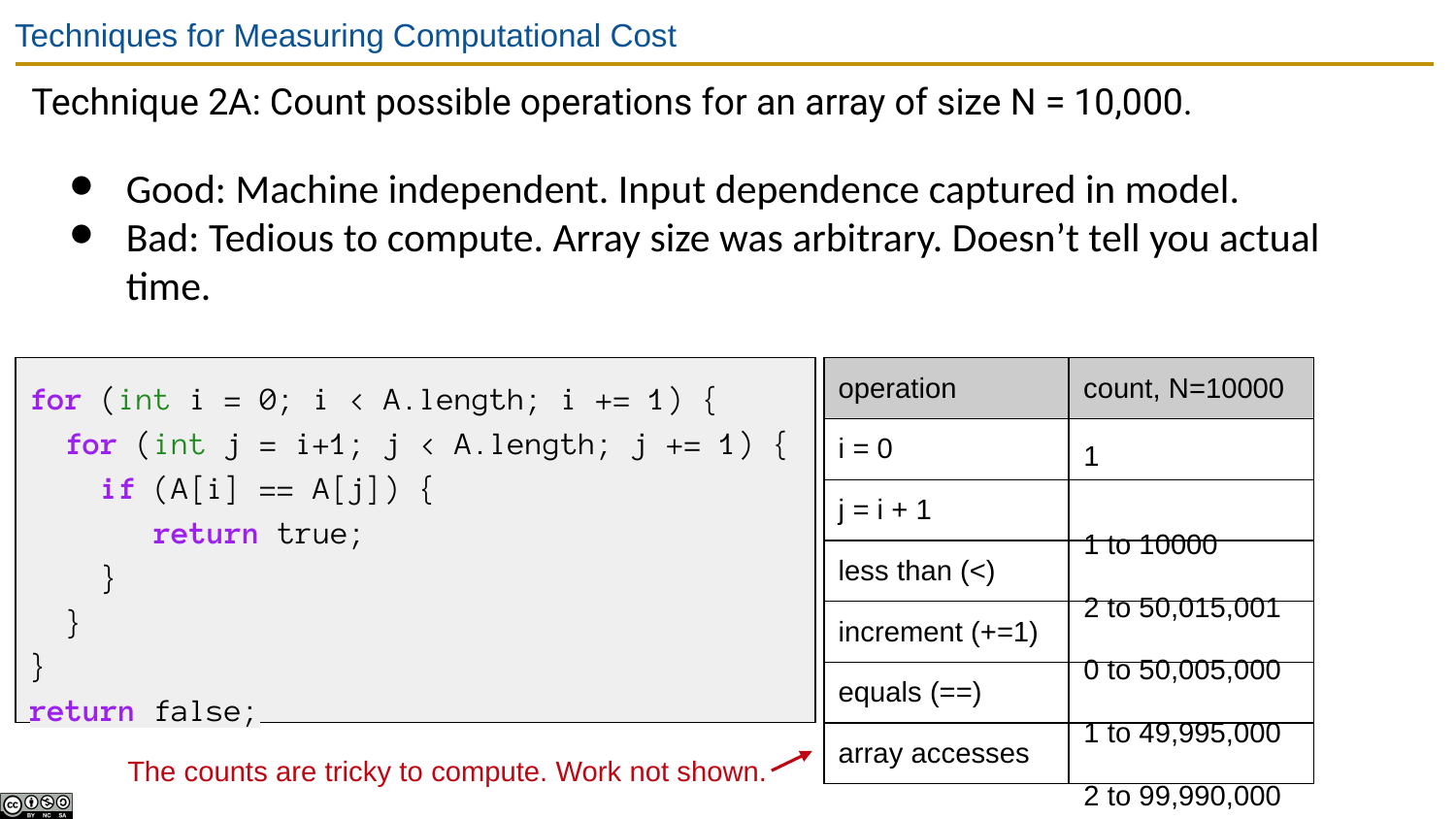

# Techniques for Measuring Computational Cost
Technique 2A: Count possible operations for an array of size N = 10,000.

Good: Machine independent. Input dependence captured in model.
Bad: Tedious to compute. Array size was arbitrary. Doesn’t tell you actual time.
for (int i = 0; i < A.length; i += 1) {
  for (int j = i+1; j < A.length; j += 1) {
    if (A[i] == A[j]) {
       return true;
    }
  }
}
return false;

| operation | count, N=10000 |
| --- | --- |
| i = 0 |  |
| j = i + 1 |  |
| less than (<) |  |
| increment (+=1) |  |
| equals (==) |  |
| array accesses |  |
1
1 to 10000
2 to 50,015,001
0 to 50,005,000
1 to 49,995,000
2 to 99,990,000
The counts are tricky to compute. Work not shown.